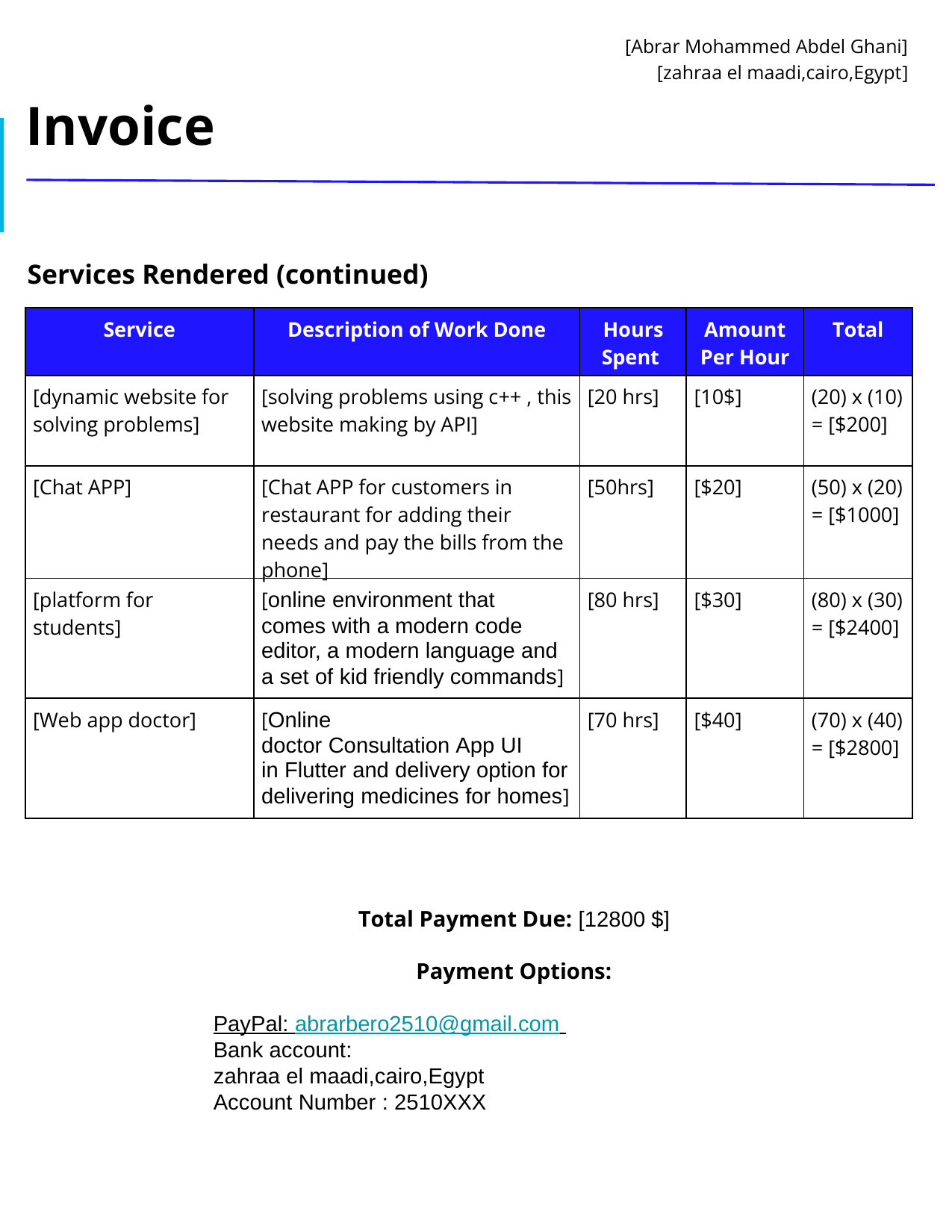

# [Abrar Mohammed Abdel Ghani] [zahraa el maadi,cairo,Egypt]
Invoice

Services Rendered (continued)

| Service | Description of Work Done | Hours Spent | Amount Per Hour | Total |
| --- | --- | --- | --- | --- |
| [dynamic website for solving problems] | [solving problems using c++ , this website making by API] | [20 hrs] | [10$] | (20) x (10) = [$200] |
| [Chat APP] | [Chat APP for customers in restaurant for adding their needs and pay the bills from the phone] | [50hrs] | [$20] | (50) x (20) = [$1000] |
| [platform for students] | [online environment that comes with a modern code editor, a modern language and a set of kid friendly commands] | [80 hrs] | [$30] | (80) x (30) = [$2400] |
| [Web app doctor] | [Online doctor Consultation App UI in Flutter and delivery option for delivering medicines for homes] | [70 hrs] | [$40] | (70) x (40) = [$2800] |
Total Payment Due: [12800 $]

Payment Options:

PayPal: abrarbero2510@gmail.com
Bank account:
zahraa el maadi,cairo,Egypt
Account Number : 2510XXX